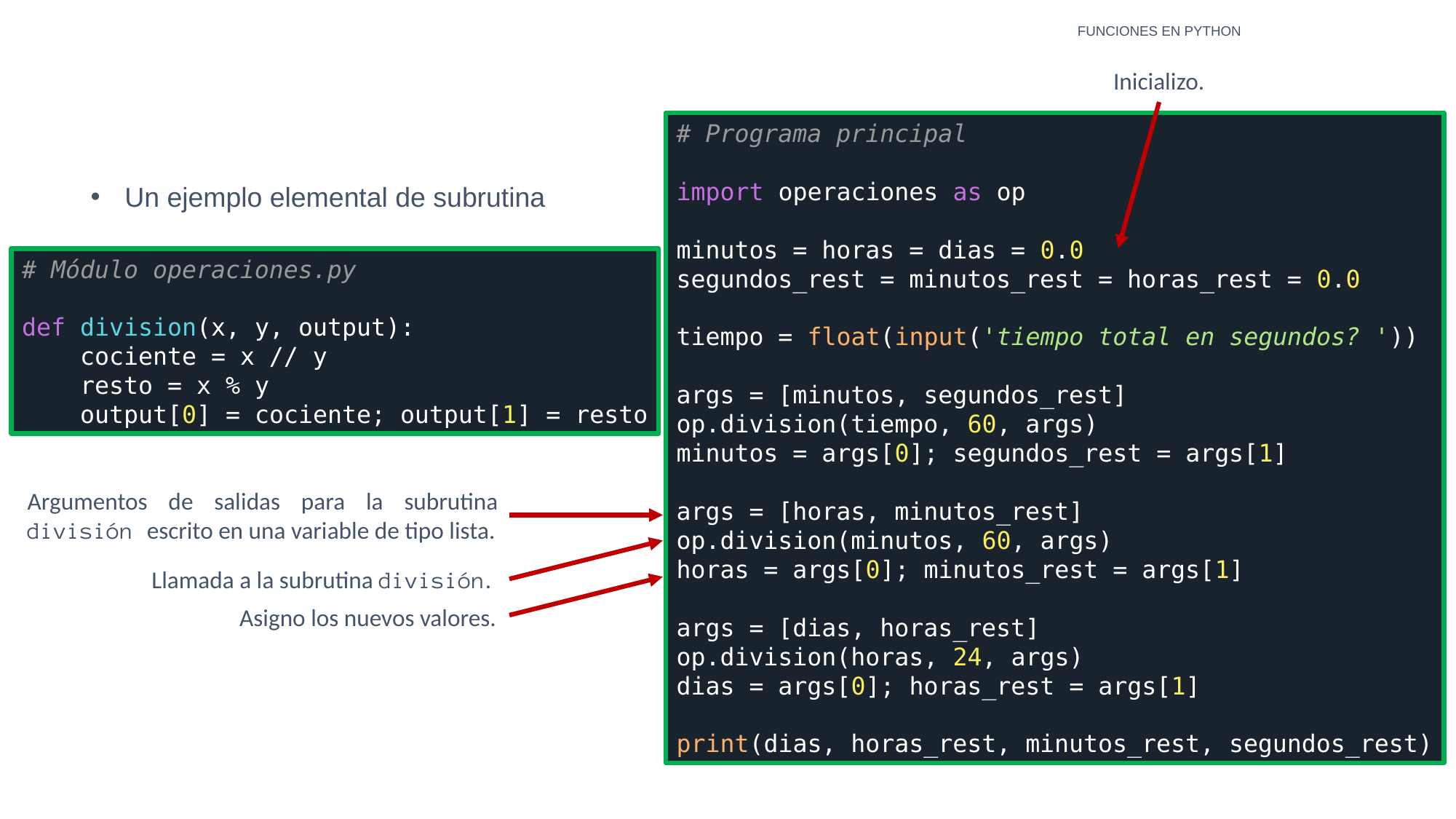

FUNCIONES EN PYTHON
Inicializo.
# Programa principal

import operaciones as op

minutos = horas = dias = 0.0
segundos_rest = minutos_rest = horas_rest = 0.0

tiempo = float(input('tiempo total en segundos? '))

args = [minutos, segundos_rest]
op.division(tiempo, 60, args)
minutos = args[0]; segundos_rest = args[1]

args = [horas, minutos_rest]
op.division(minutos, 60, args)
horas = args[0]; minutos_rest = args[1]

args = [dias, horas_rest]
op.division(horas, 24, args)
dias = args[0]; horas_rest = args[1]

print(dias, horas_rest, minutos_rest, segundos_rest)
Un ejemplo elemental de subrutina
# Módulo operaciones.py

def division(x, y, output):
    cociente = x // y
    resto = x % y
    output[0] = cociente; output[1] = resto
Argumentos de salidas para la subrutina división escrito en una variable de tipo lista.
Llamada a la subrutina división.
Asigno los nuevos valores.